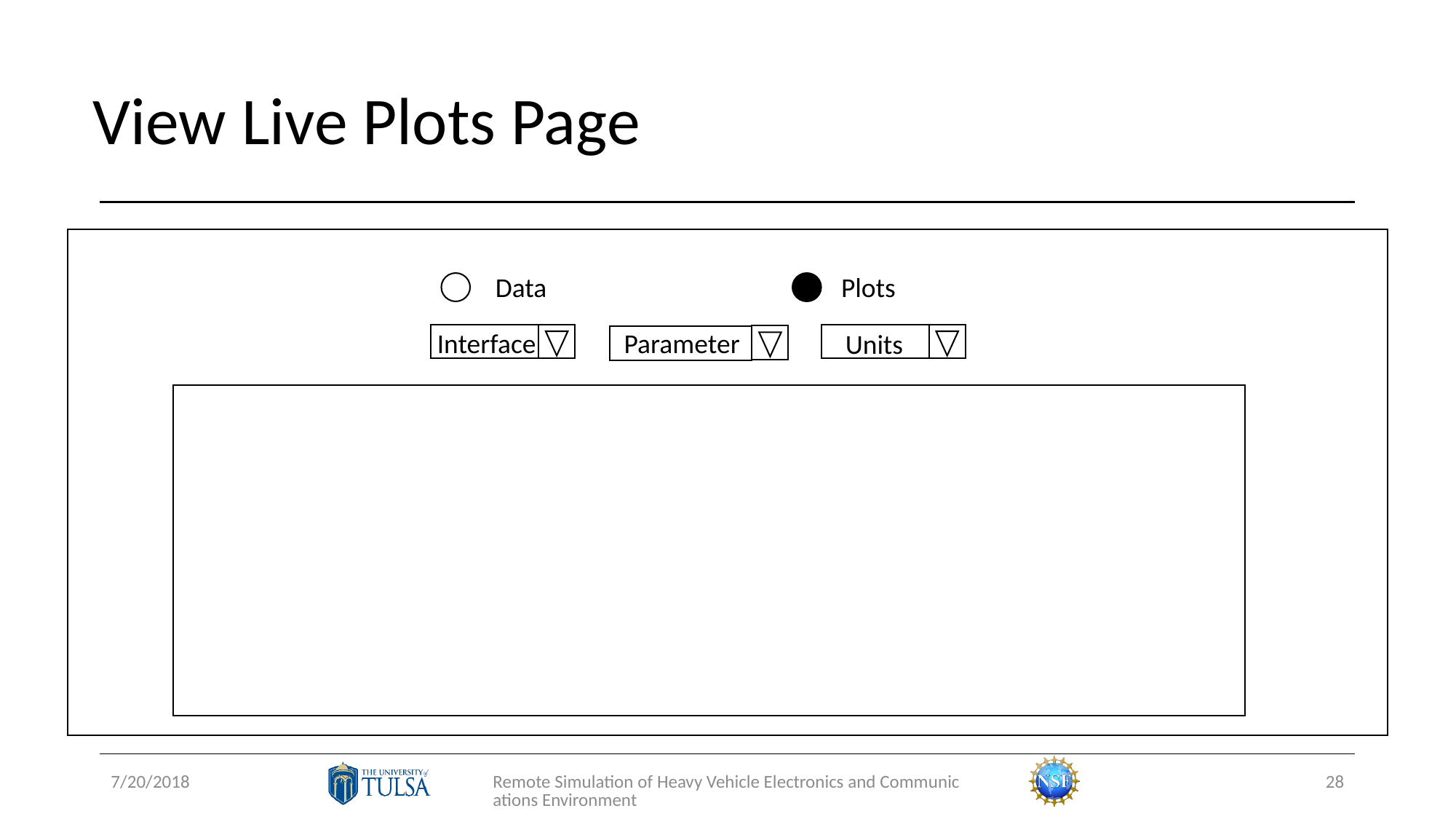

# View Live Plots Page

Data
Plots

Interface
Parameter
Units

7/20/2018
Remote Simulation of Heavy Vehicle Electronics and Communications Environment
28